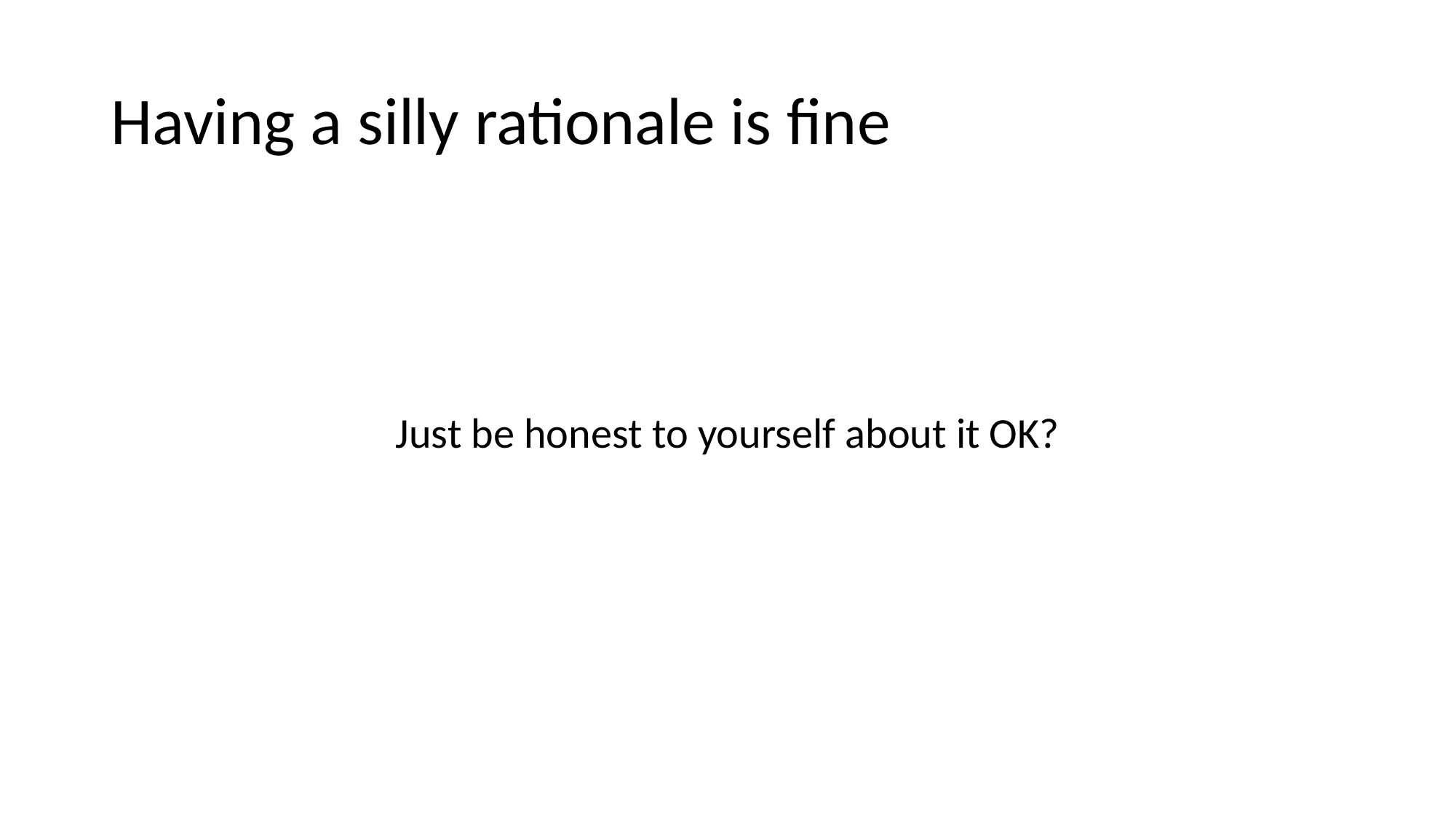

# Having a silly rationale is fine

Just be honest to yourself about it OK?